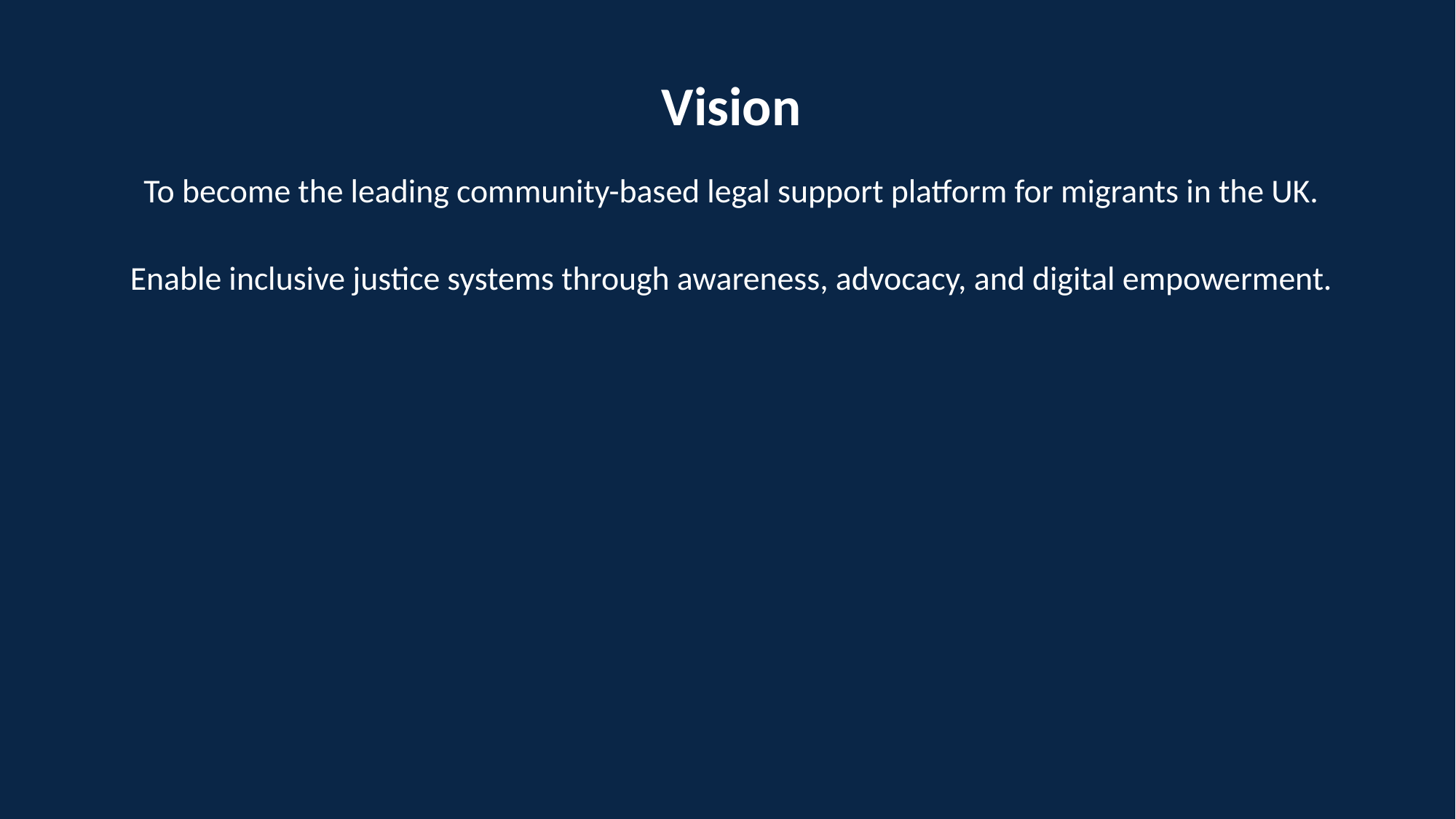

Vision
To become the leading community-based legal support platform for migrants in the UK.
Enable inclusive justice systems through awareness, advocacy, and digital empowerment.